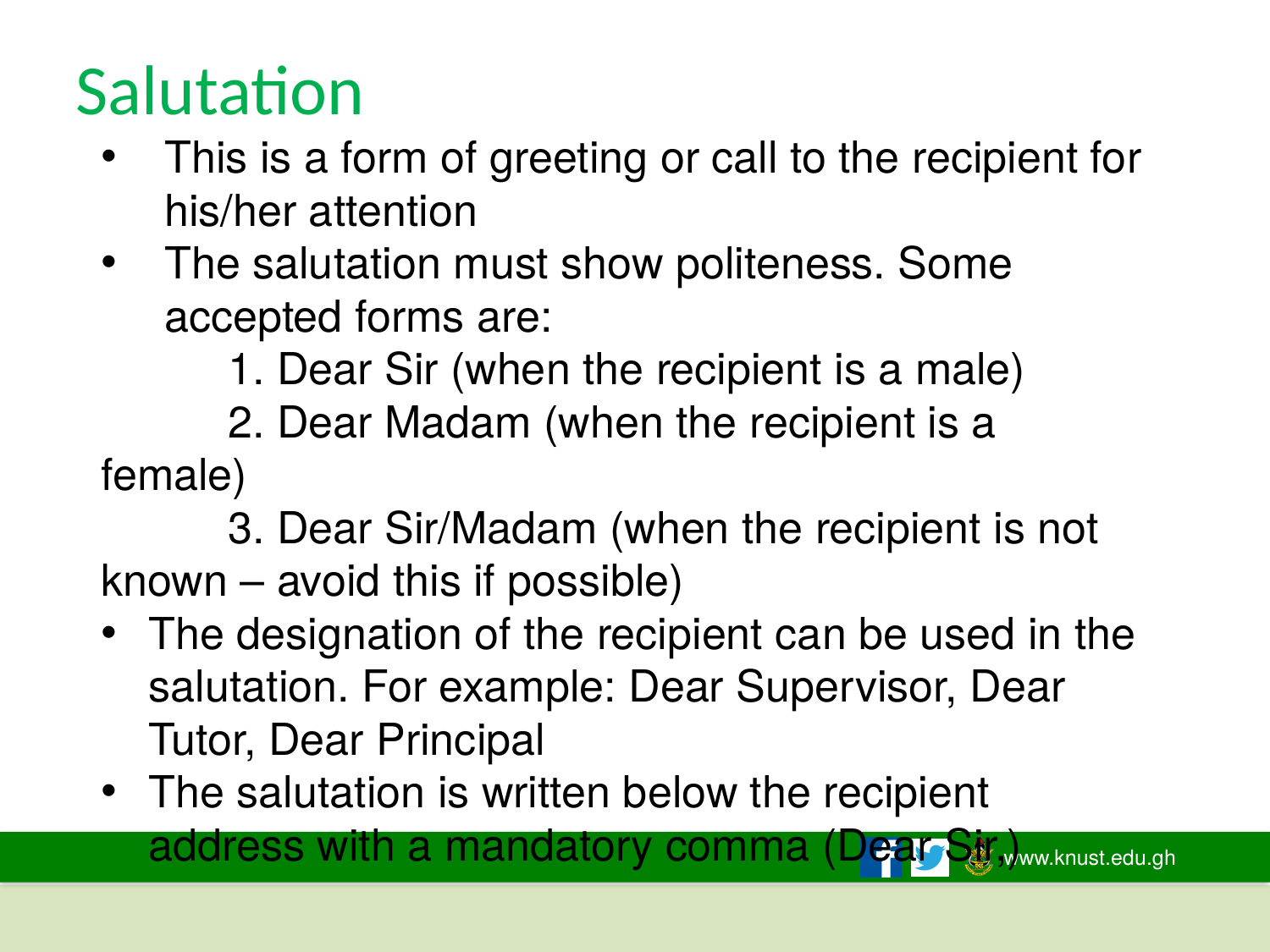

# Salutation
This is a form of greeting or call to the recipient for his/her attention
The salutation must show politeness. Some accepted forms are:
	1. Dear Sir (when the recipient is a male)
	2. Dear Madam (when the recipient is a female)
	3. Dear Sir/Madam (when the recipient is not 	known – avoid this if possible)
The designation of the recipient can be used in the salutation. For example: Dear Supervisor, Dear Tutor, Dear Principal
The salutation is written below the recipient address with a mandatory comma (Dear Sir,)